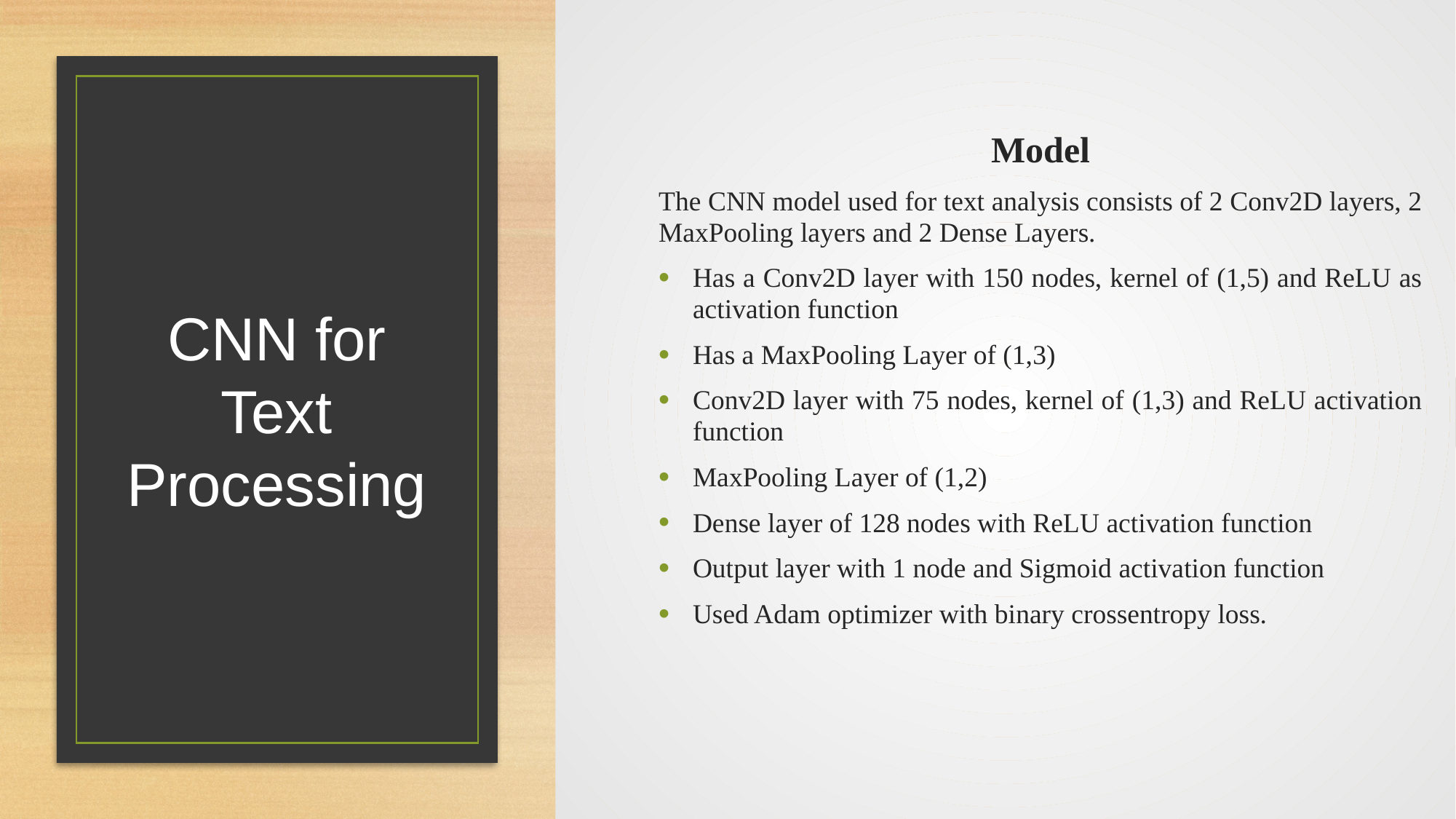

Model
The CNN model used for text analysis consists of 2 Conv2D layers, 2 MaxPooling layers and 2 Dense Layers.
Has a Conv2D layer with 150 nodes, kernel of (1,5) and ReLU as activation function
Has a MaxPooling Layer of (1,3)
Conv2D layer with 75 nodes, kernel of (1,3) and ReLU activation function
MaxPooling Layer of (1,2)
Dense layer of 128 nodes with ReLU activation function
Output layer with 1 node and Sigmoid activation function
Used Adam optimizer with binary crossentropy loss.

# CNN for Text Processing